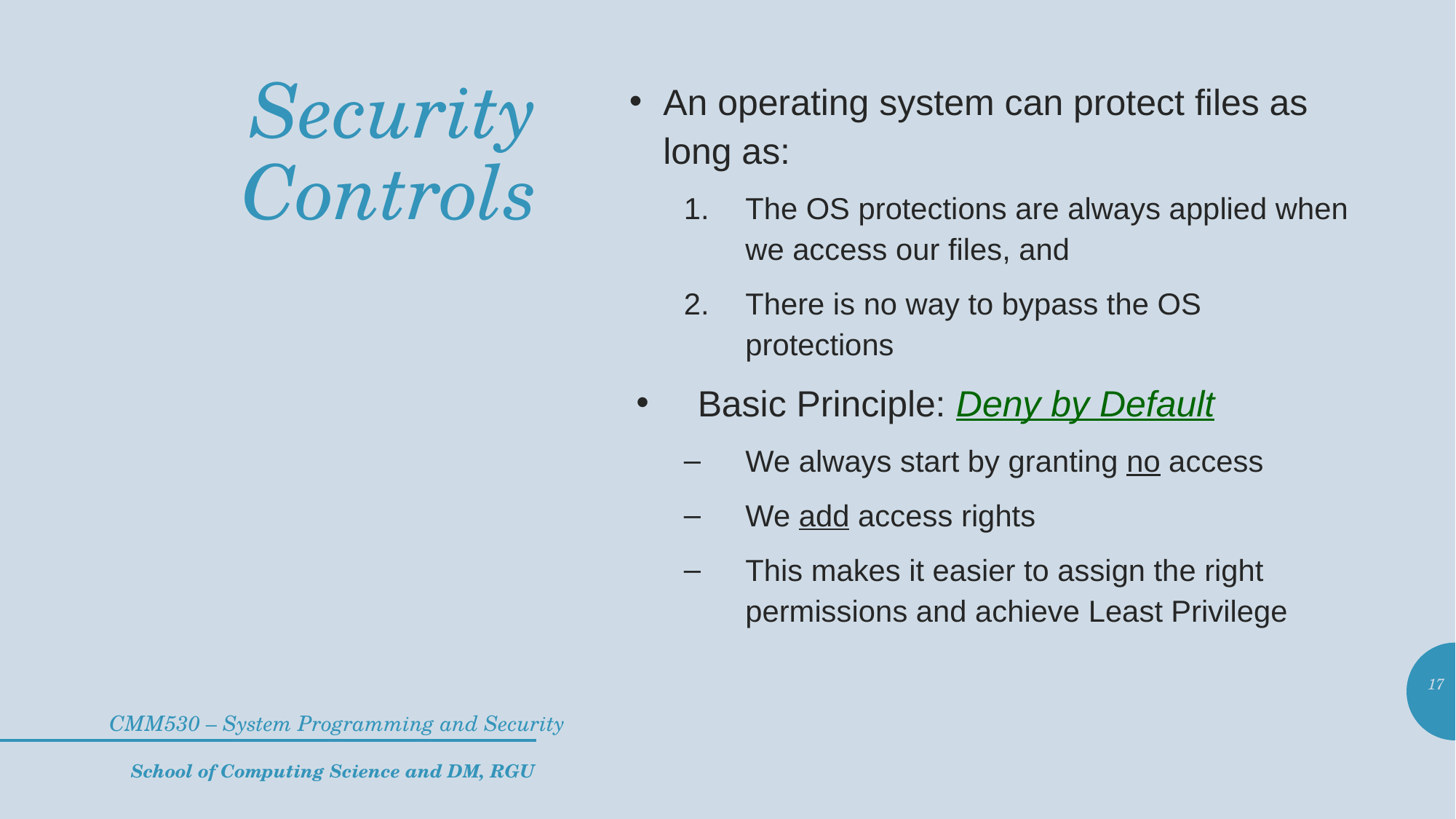

# Security Controls
An operating system can protect files as long as:
The OS protections are always applied when we access our files, and
There is no way to bypass the OS protections
Basic Principle: Deny by Default
We always start by granting no access
We add access rights
This makes it easier to assign the right permissions and achieve Least Privilege
17